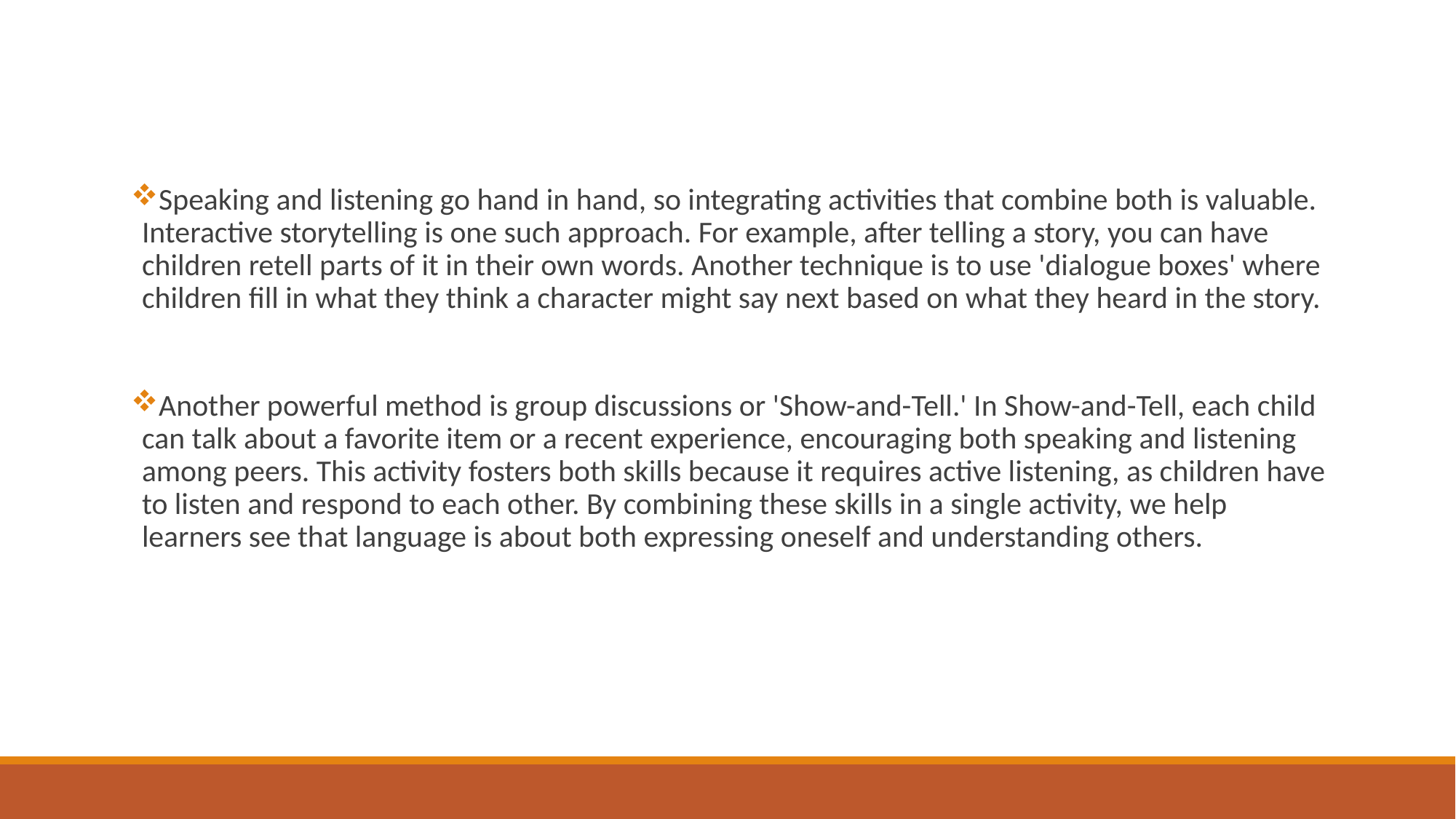

Speaking and listening go hand in hand, so integrating activities that combine both is valuable. Interactive storytelling is one such approach. For example, after telling a story, you can have children retell parts of it in their own words. Another technique is to use 'dialogue boxes' where children fill in what they think a character might say next based on what they heard in the story.

Another powerful method is group discussions or 'Show-and-Tell.' In Show-and-Tell, each child can talk about a favorite item or a recent experience, encouraging both speaking and listening among peers. This activity fosters both skills because it requires active listening, as children have to listen and respond to each other. By combining these skills in a single activity, we help learners see that language is about both expressing oneself and understanding others.